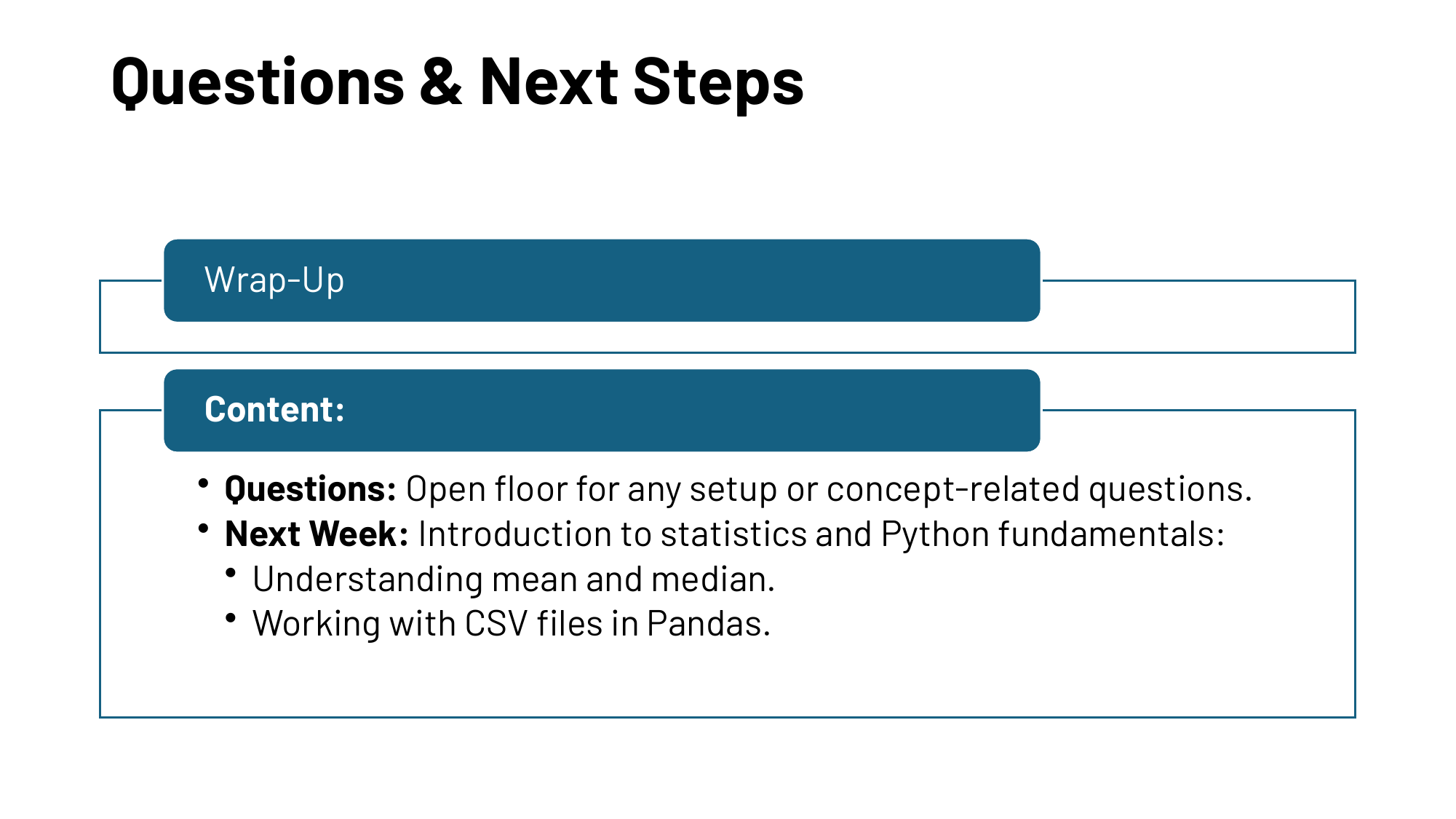

# Questions & Next Steps
Wrap-Up
Questions: Open floor for any setup or concept-related questions.
Next Week: Introduction to statistics and Python fundamentals:
Understanding mean and median.
Working with CSV files in Pandas.
Content: